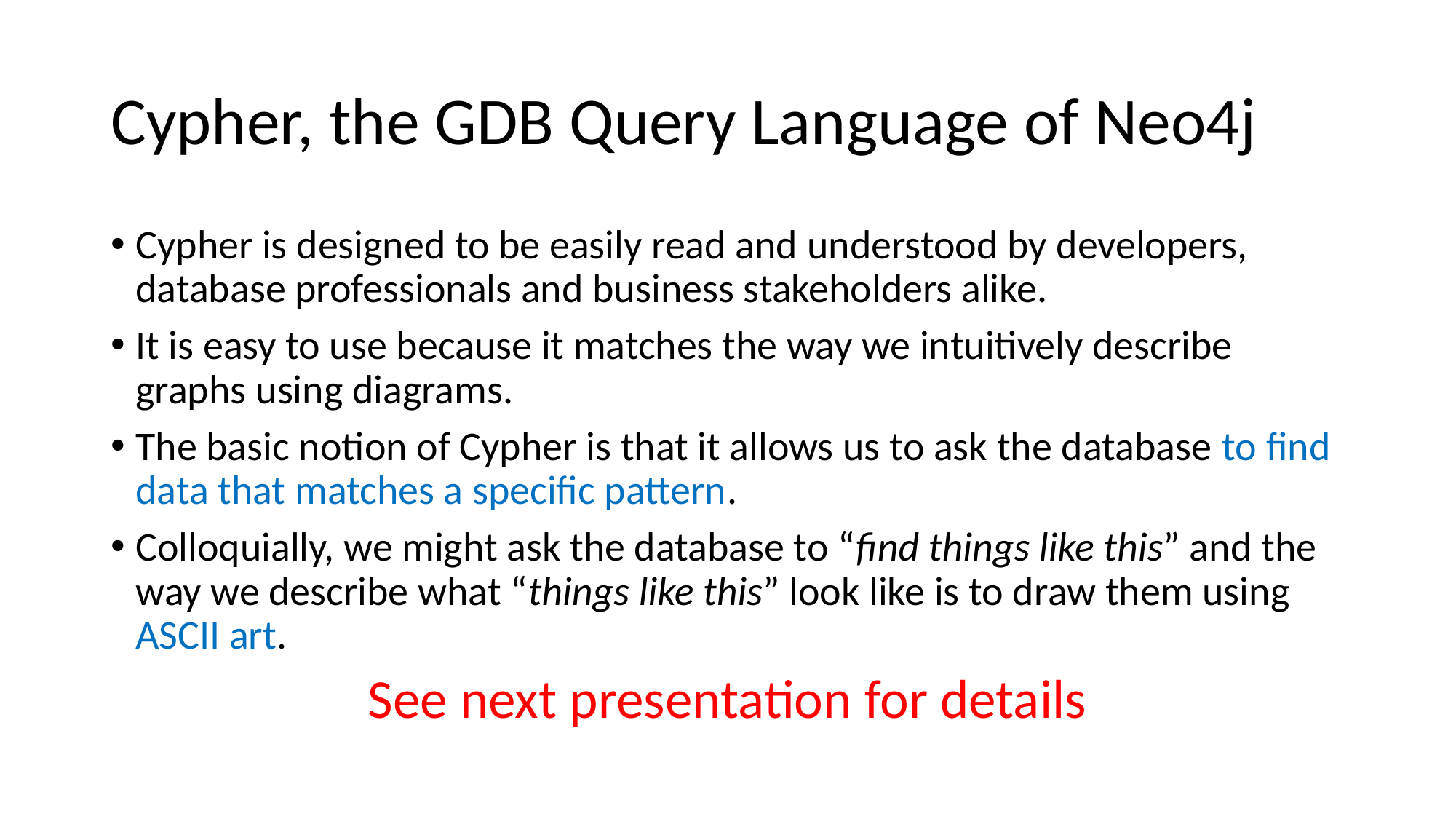

# Cypher, the GDB Query Language of Neo4j
Cypher is designed to be easily read and understood by developers, database professionals and business stakeholders alike.
It is easy to use because it matches the way we intuitively describe graphs using diagrams.
The basic notion of Cypher is that it allows us to ask the database to find data that matches a specific pattern.
Colloquially, we might ask the database to “find things like this” and the way we describe what “things like this” look like is to draw them using ASCII art.
See next presentation for details